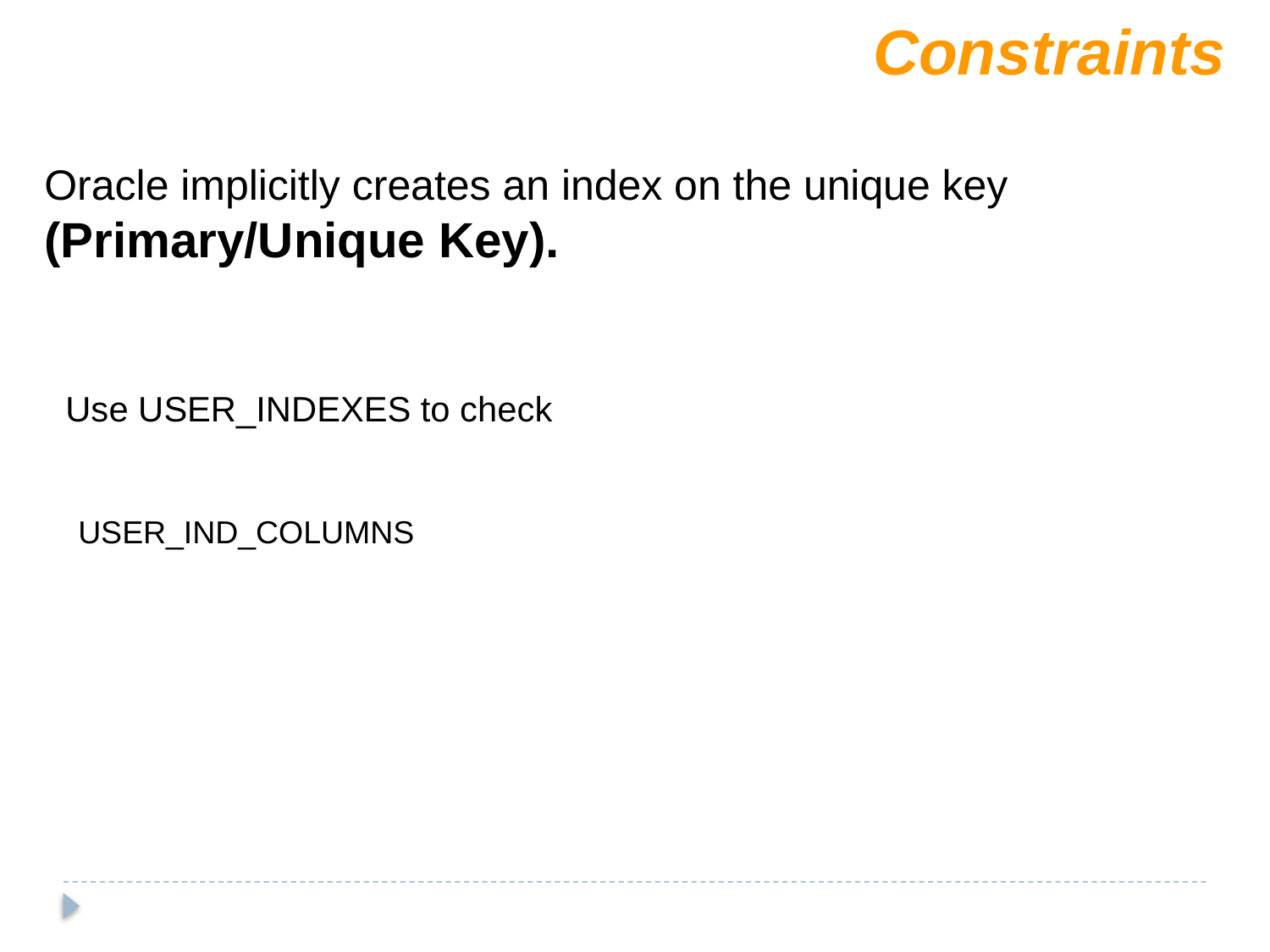

Constraints
Oracle implicitly creates an index on the unique key (Primary/Unique Key).
Use USER_INDEXES to check
USER_IND_COLUMNS